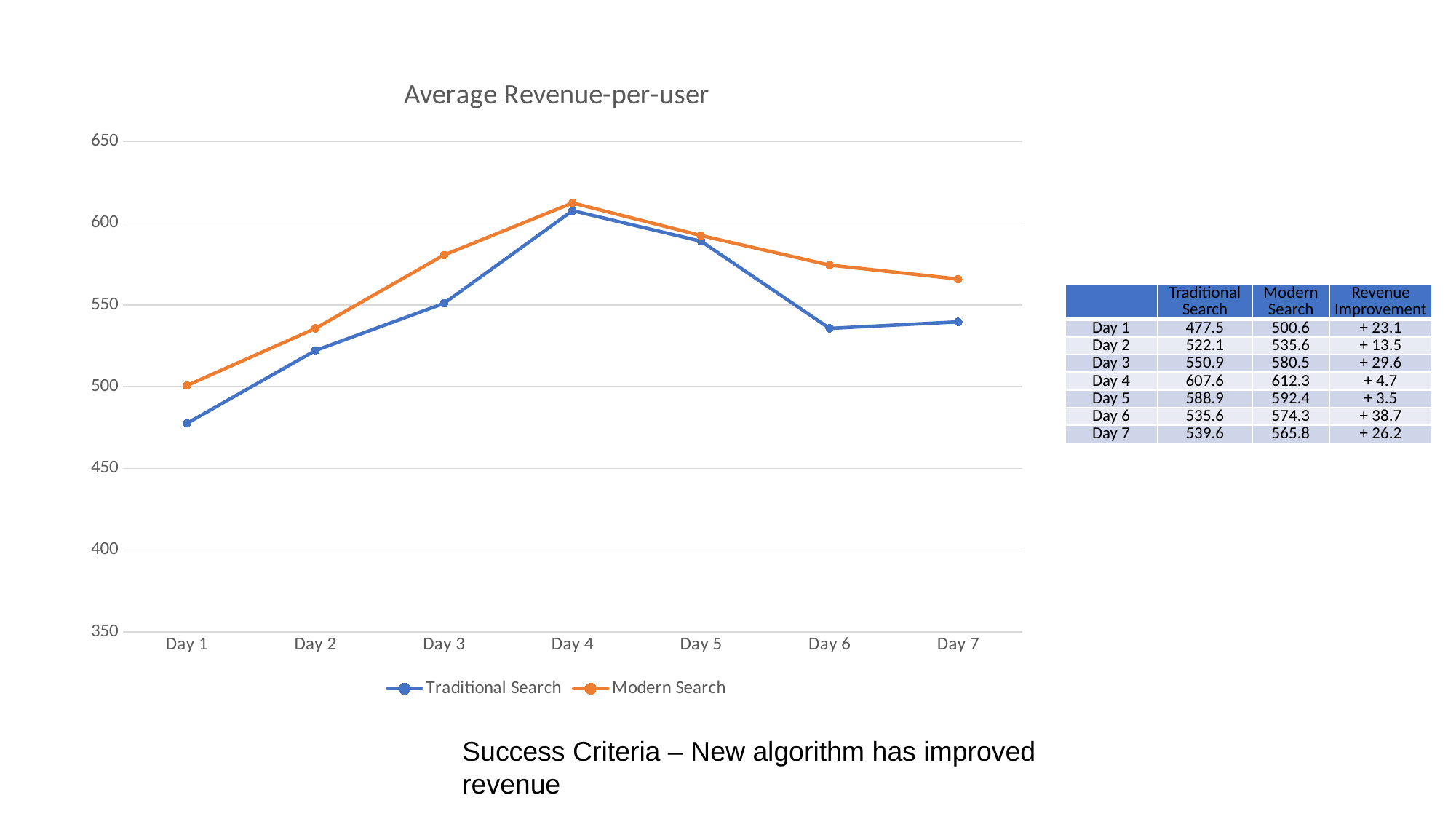

### Chart: Average Revenue-per-user

| Category | Traditional Search | Modern Search |
|---|---|---|
| Day 1 | 477.5 | 500.6 |
| Day 2 | 522.1 | 535.6 |
| Day 3 | 550.9 | 580.5 |
| Day 4 | 607.6 | 612.3 |
| Day 5 | 588.9 | 592.4 |
| Day 6 | 535.6 | 574.3 |
| Day 7 | 539.6 | 565.8 |
|  | Traditional Search | Modern Search | Revenue Improvement |
| --- | --- | --- | --- |
| Day 1 | 477.5 | 500.6 | + 23.1 |
| Day 2 | 522.1 | 535.6 | + 13.5 |
| Day 3 | 550.9 | 580.5 | + 29.6 |
| Day 4 | 607.6 | 612.3 | + 4.7 |
| Day 5 | 588.9 | 592.4 | + 3.5 |
| Day 6 | 535.6 | 574.3 | + 38.7 |
| Day 7 | 539.6 | 565.8 | + 26.2 |
Success Criteria – New algorithm has improved revenue